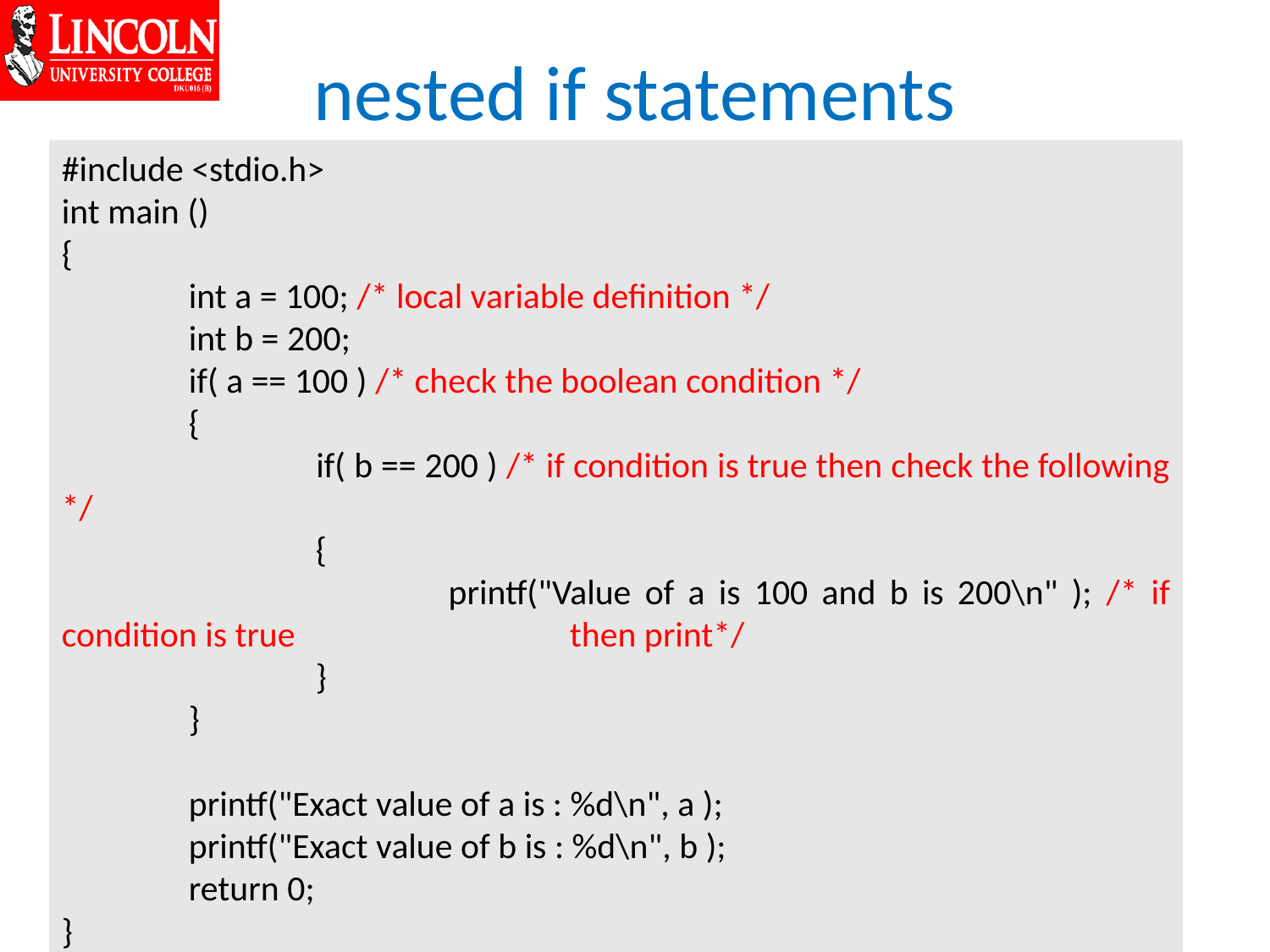

# nested if statements
#include <stdio.h>
int main ()
{
	int a = 100; /* local variable definition */
	int b = 200;
	if( a == 100 ) /* check the boolean condition */
	{
 		if( b == 200 ) /* if condition is true then check the following */
		{
 			printf("Value of a is 100 and b is 200\n" ); /* if condition is true 			then print*/
 		}
 	}

	printf("Exact value of a is : %d\n", a );
 	printf("Exact value of b is : %d\n", b );
 	return 0;
}